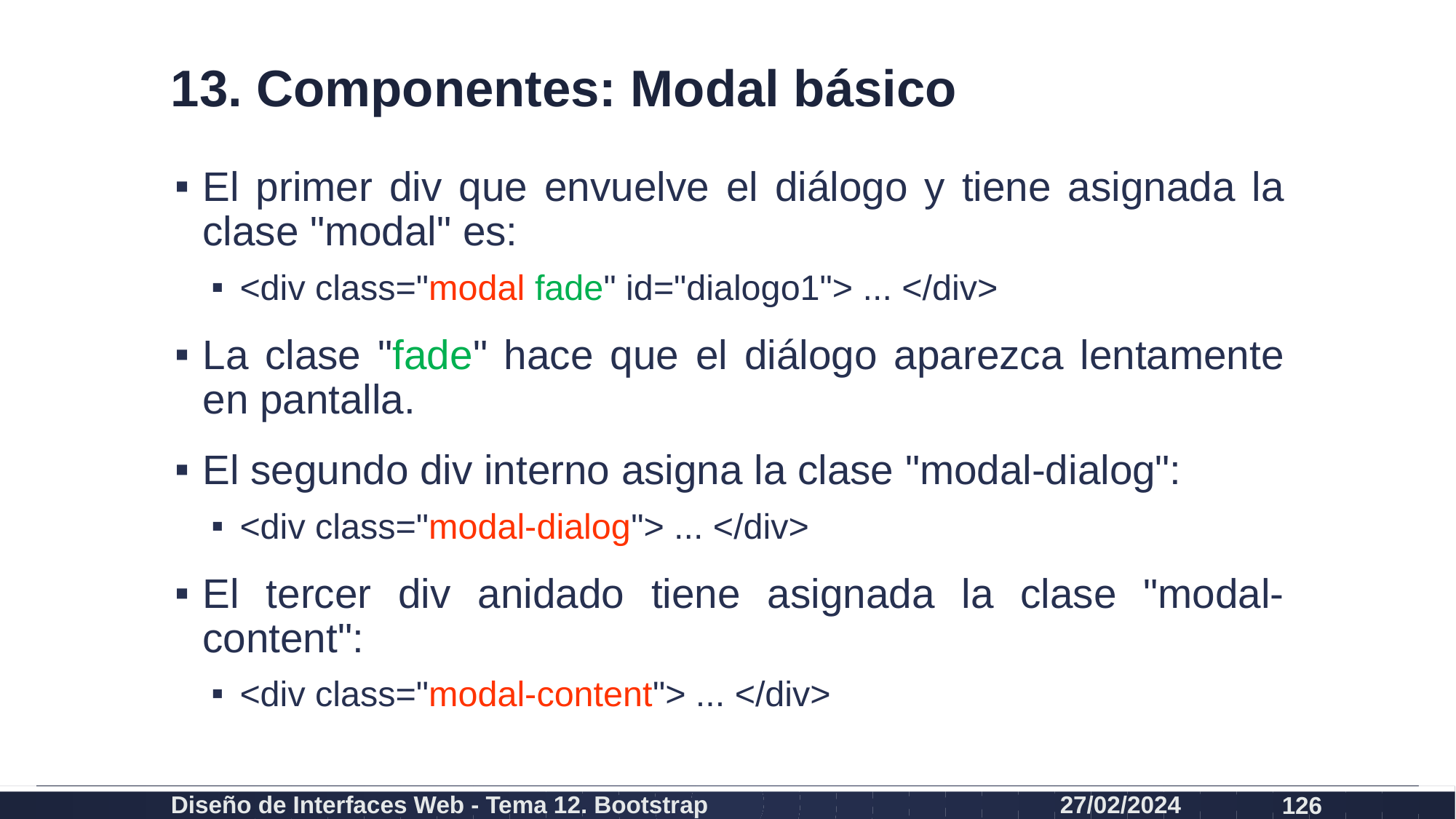

# 13. Componentes: Modal básico
El primer div que envuelve el diálogo y tiene asignada la clase "modal" es:
<div class="modal fade" id="dialogo1"> ... </div>
La clase "fade" hace que el diálogo aparezca lentamente en pantalla.
El segundo div interno asigna la clase "modal-dialog":
<div class="modal-dialog"> ... </div>
El tercer div anidado tiene asignada la clase "modal-content":
<div class="modal-content"> ... </div>
Diseño de Interfaces Web - Tema 12. Bootstrap
27/02/2024
126